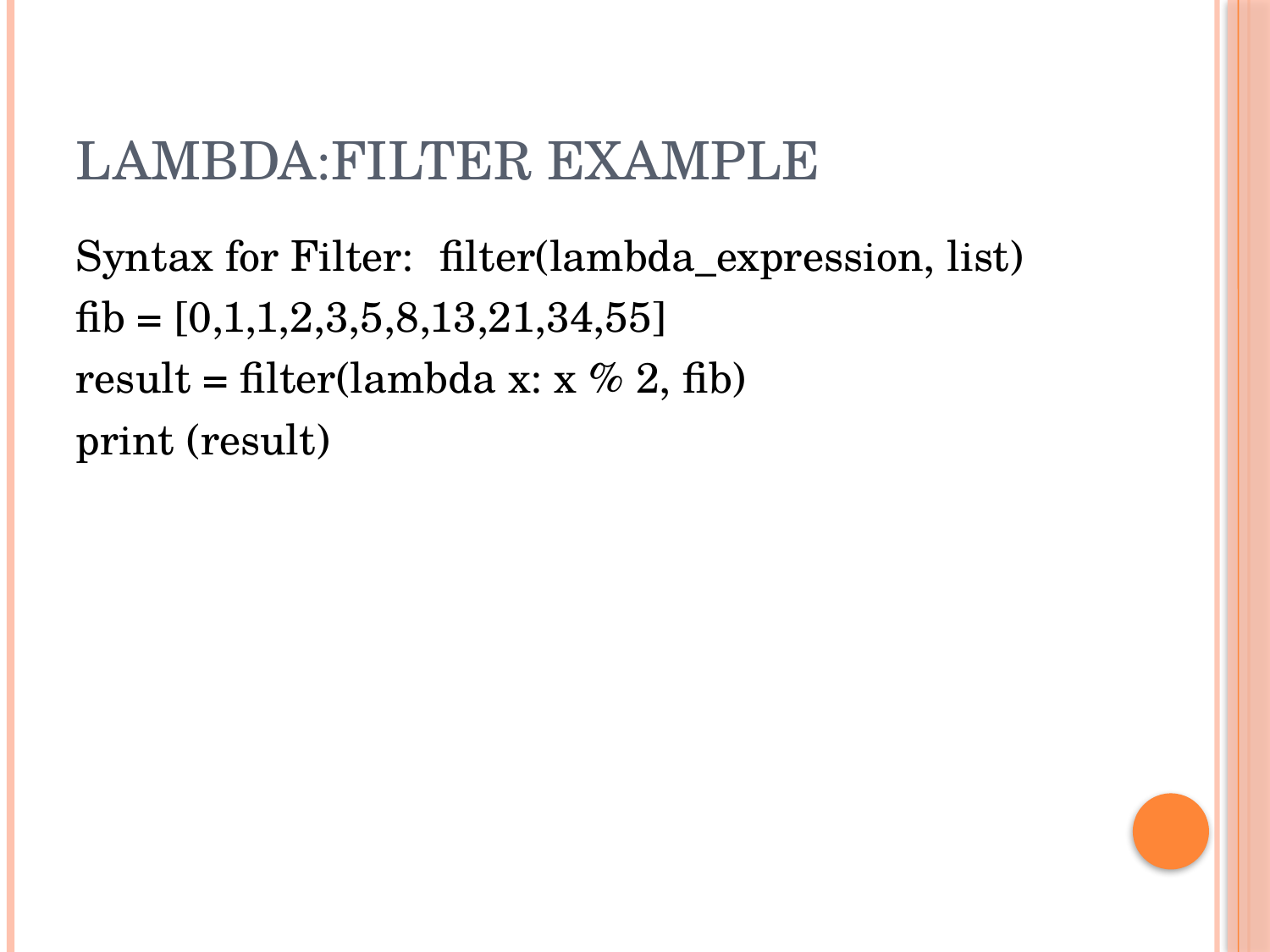

# Lambda:Filter example
Syntax for Filter:  filter(lambda_expression, list)
fib = [0,1,1,2,3,5,8,13,21,34,55]
result = filter(lambda x: x % 2, fib)
print (result)